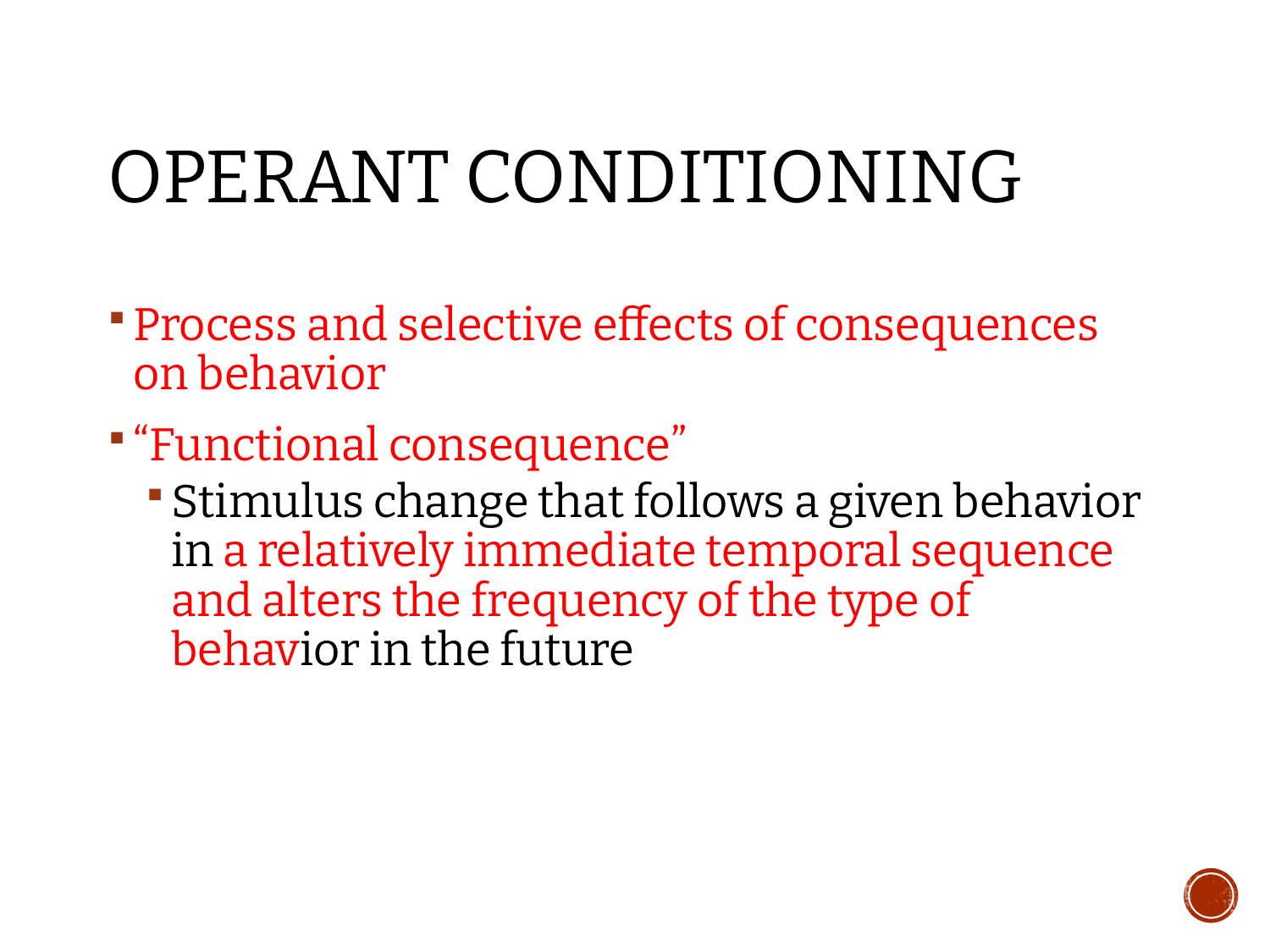

# Operant Conditioning
Process and selective effects of consequences on behavior
“Functional consequence”
Stimulus change that follows a given behavior in a relatively immediate temporal sequence and alters the frequency of the type of behavior in the future